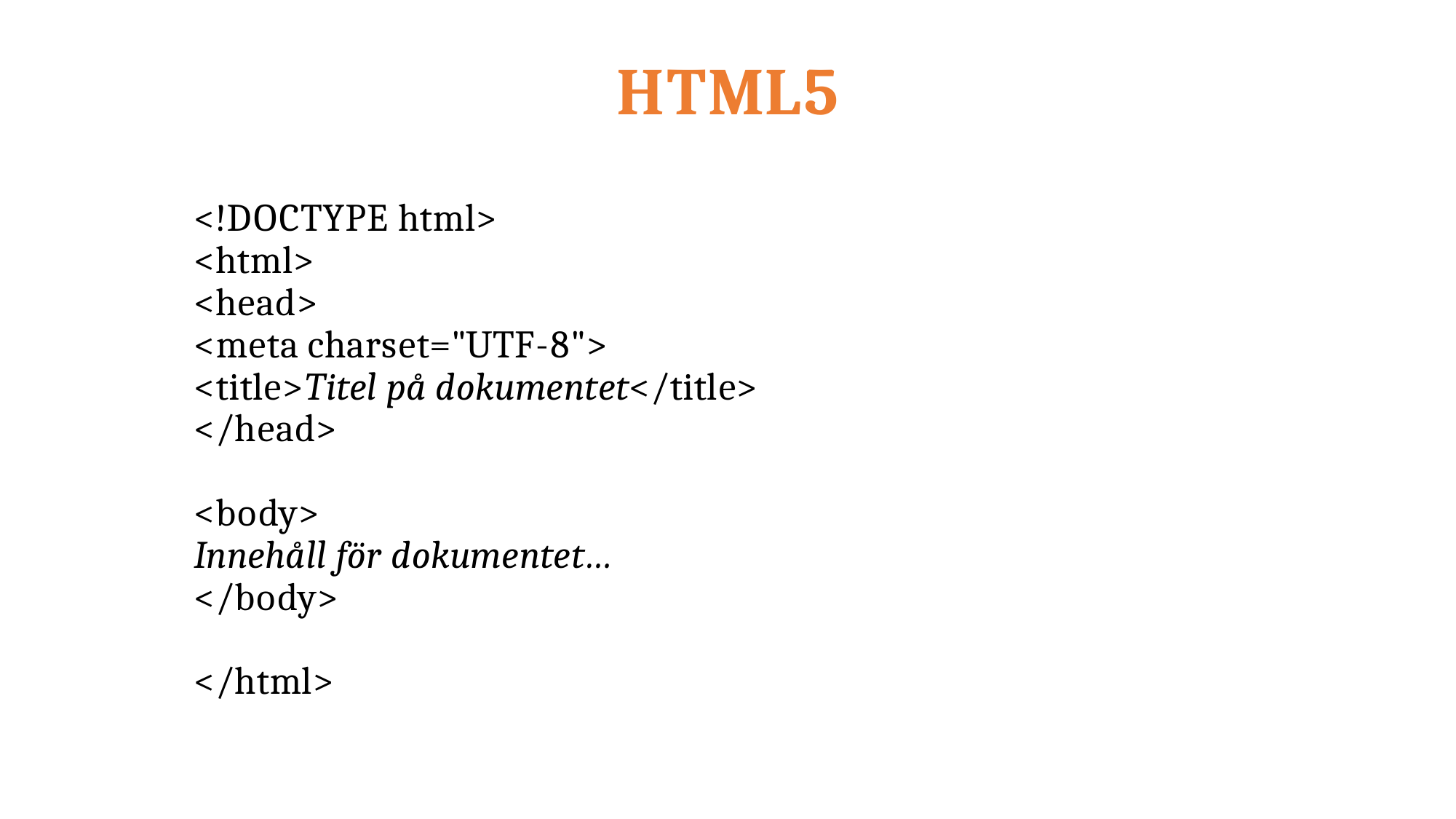

# HTML5
<!DOCTYPE html>
<html>
<head>
<meta charset="UTF-8">
<title>Titel på dokumentet</title>
</head>
<body>
Innehåll för dokumentet…
</body>
</html>